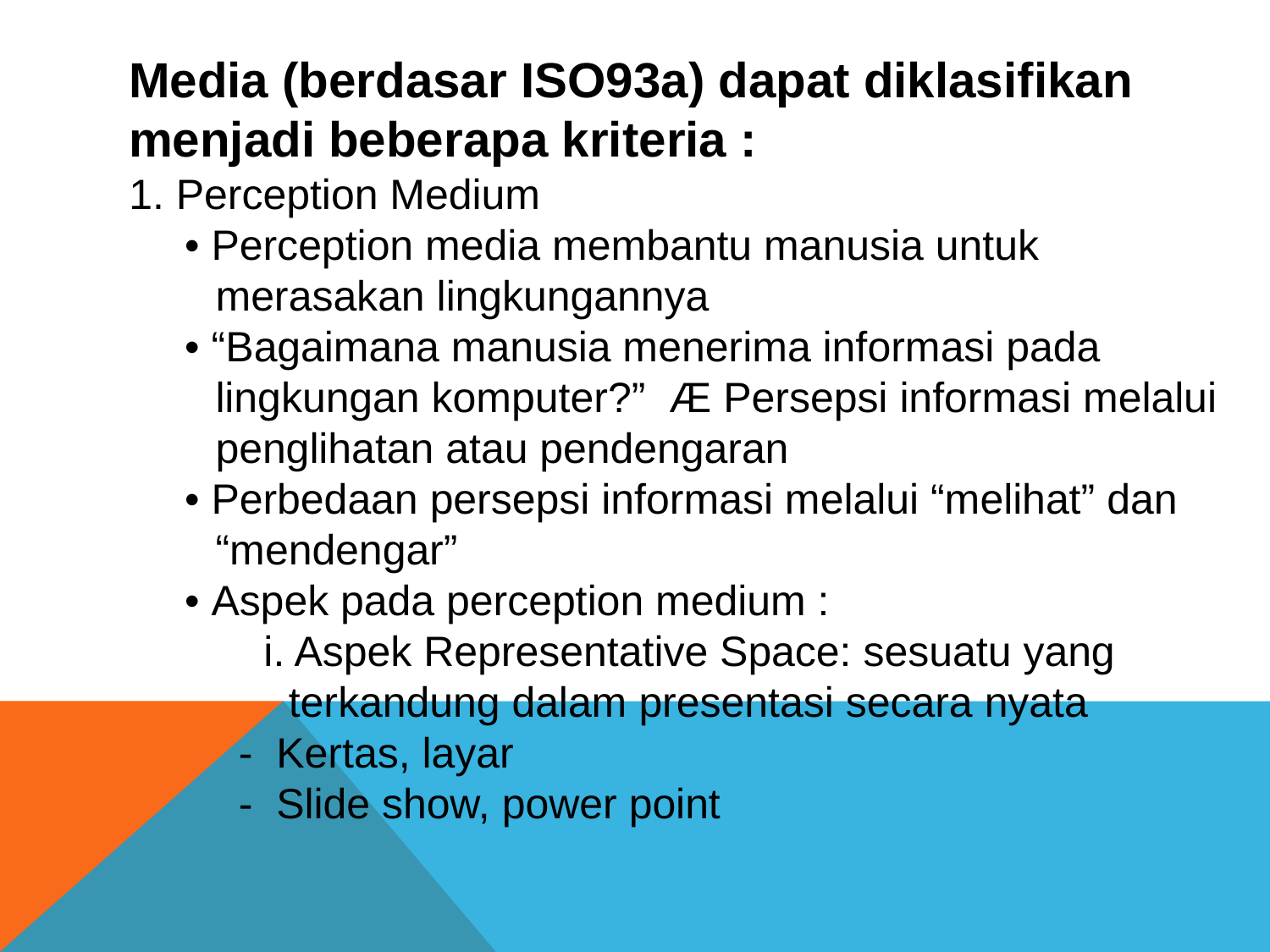

Media (berdasar ISO93a) dapat diklasifikan menjadi beberapa kriteria :
1. Perception Medium
• Perception media membantu manusia untuk merasakan lingkungannya
• “Bagaimana manusia menerima informasi pada lingkungan komputer?”  Æ Persepsi informasi melalui penglihatan atau pendengaran
• Perbedaan persepsi informasi melalui “melihat” dan “mendengar”
• Aspek pada perception medium :
i. Aspek Representative Space: sesuatu yang terkandung dalam presentasi secara nyata
-  Kertas, layar
-  Slide show, power point